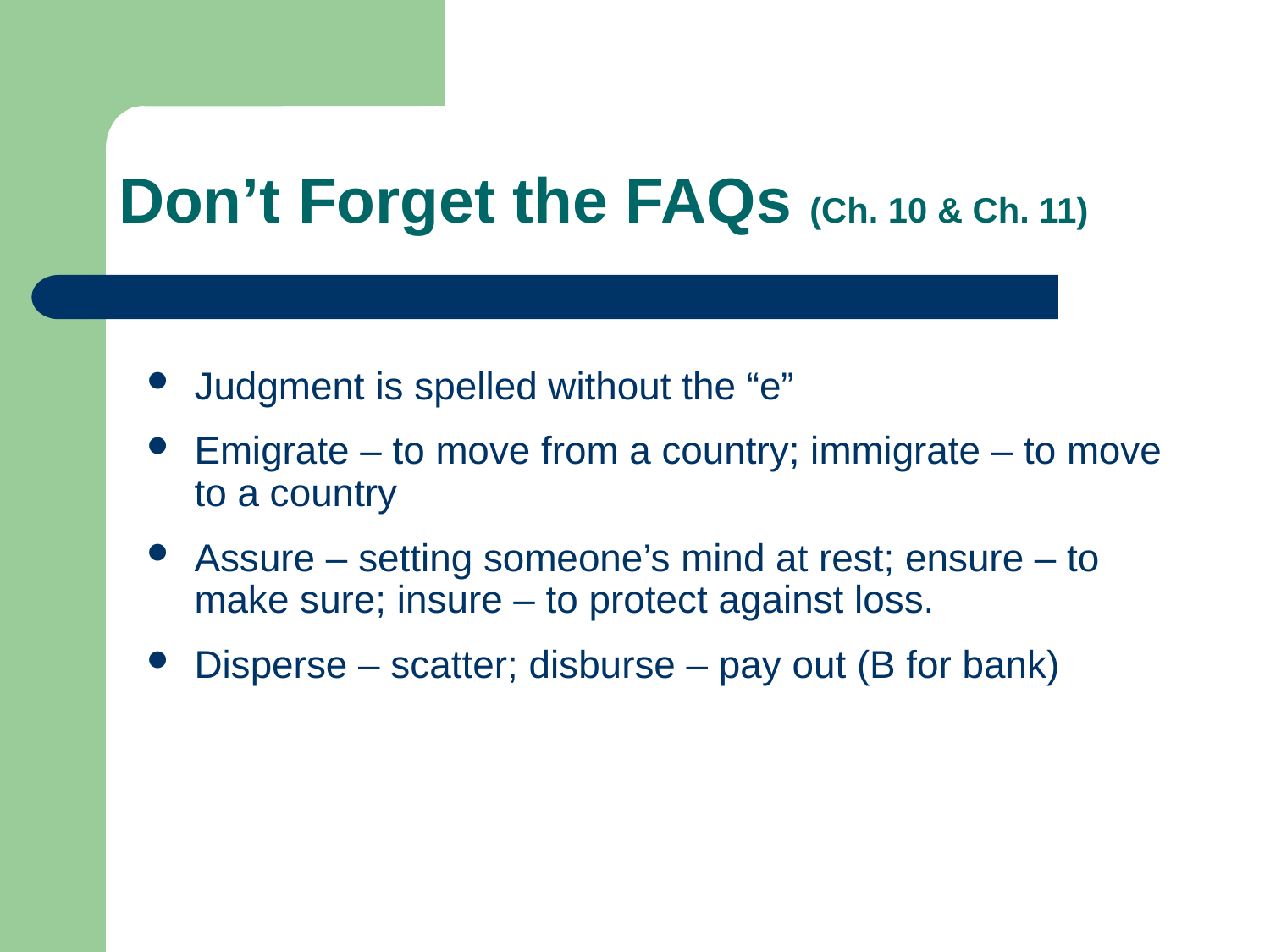

# Don’t Forget the FAQs (Ch. 10 & Ch. 11)
Judgment is spelled without the “e”
Emigrate – to move from a country; immigrate – to move to a country
Assure – setting someone’s mind at rest; ensure – to make sure; insure – to protect against loss.
Disperse – scatter; disburse – pay out (B for bank)